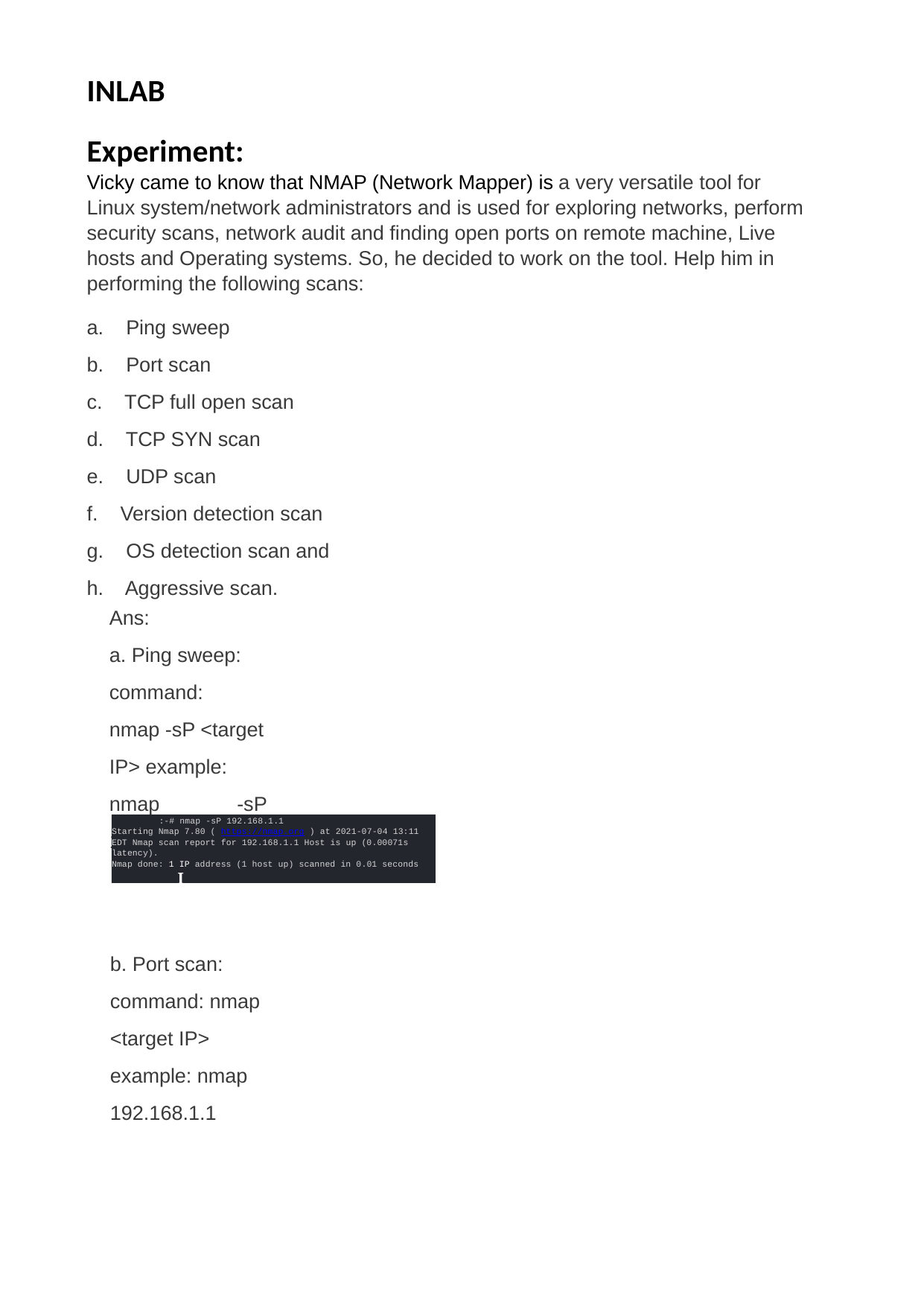

INLAB
Experiment:
Vicky came to know that NMAP (Network Mapper) is a very versatile tool for Linux system/network administrators and is used for exploring networks, perform security scans, network audit and finding open ports on remote machine, Live hosts and Operating systems. So, he decided to work on the tool. Help him in performing the following scans:
a.    Ping sweep
b.    Port scan
c.    TCP full open scan
d.    TCP SYN scan
e.    UDP scan
f.    Version detection scan
g.    OS detection scan and
h.    Aggressive scan.
Ans:
a. Ping sweep: command:
nmap -sP <target IP> example:
nmap -sP 192.168.1.1
:-# nmap -sP 192.168.1.1
Starting Nmap 7.80 ( https://nmap.org ) at 2021-07-04 13:11 EDT Nmap scan report for 192.168.1.1 Host is up (0.00071s latency).
Nmap done: 1 IP address (1 host up) scanned in 0.01 seconds
I
b. Port scan: command: nmap <target IP> example: nmap 192.168.1.1